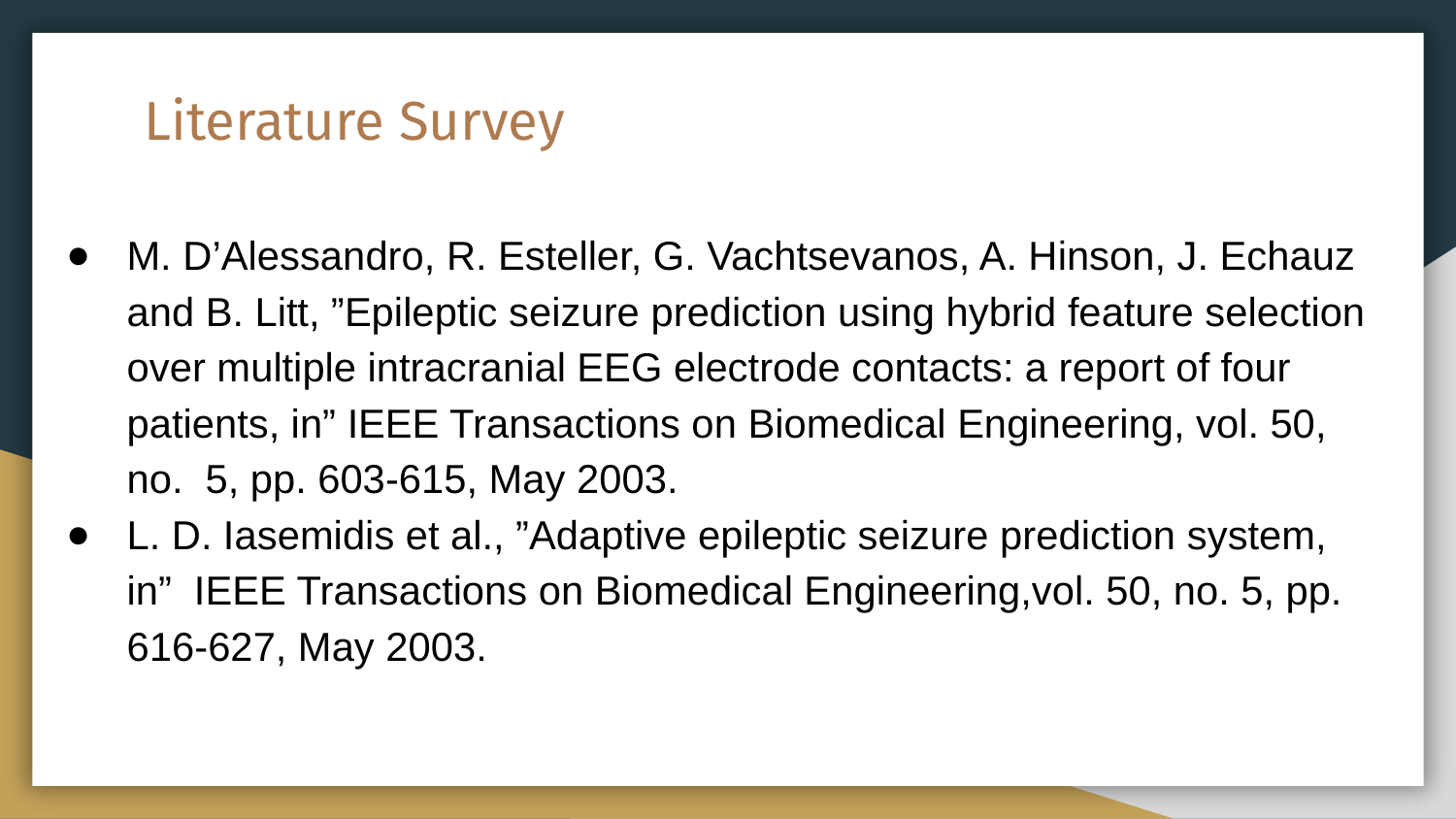

# Literature Survey
M. D’Alessandro, R. Esteller, G. Vachtsevanos, A. Hinson, J. Echauz  and B. Litt, ”Epileptic seizure prediction using hybrid feature selection  over multiple intracranial EEG electrode contacts: a report of four  patients, in” IEEE Transactions on Biomedical Engineering, vol. 50, no.  5, pp. 603-615, May 2003.
L. D. Iasemidis et al., ”Adaptive epileptic seizure prediction system, in”  IEEE Transactions on Biomedical Engineering,vol. 50, no. 5, pp.
616-627, May 2003.